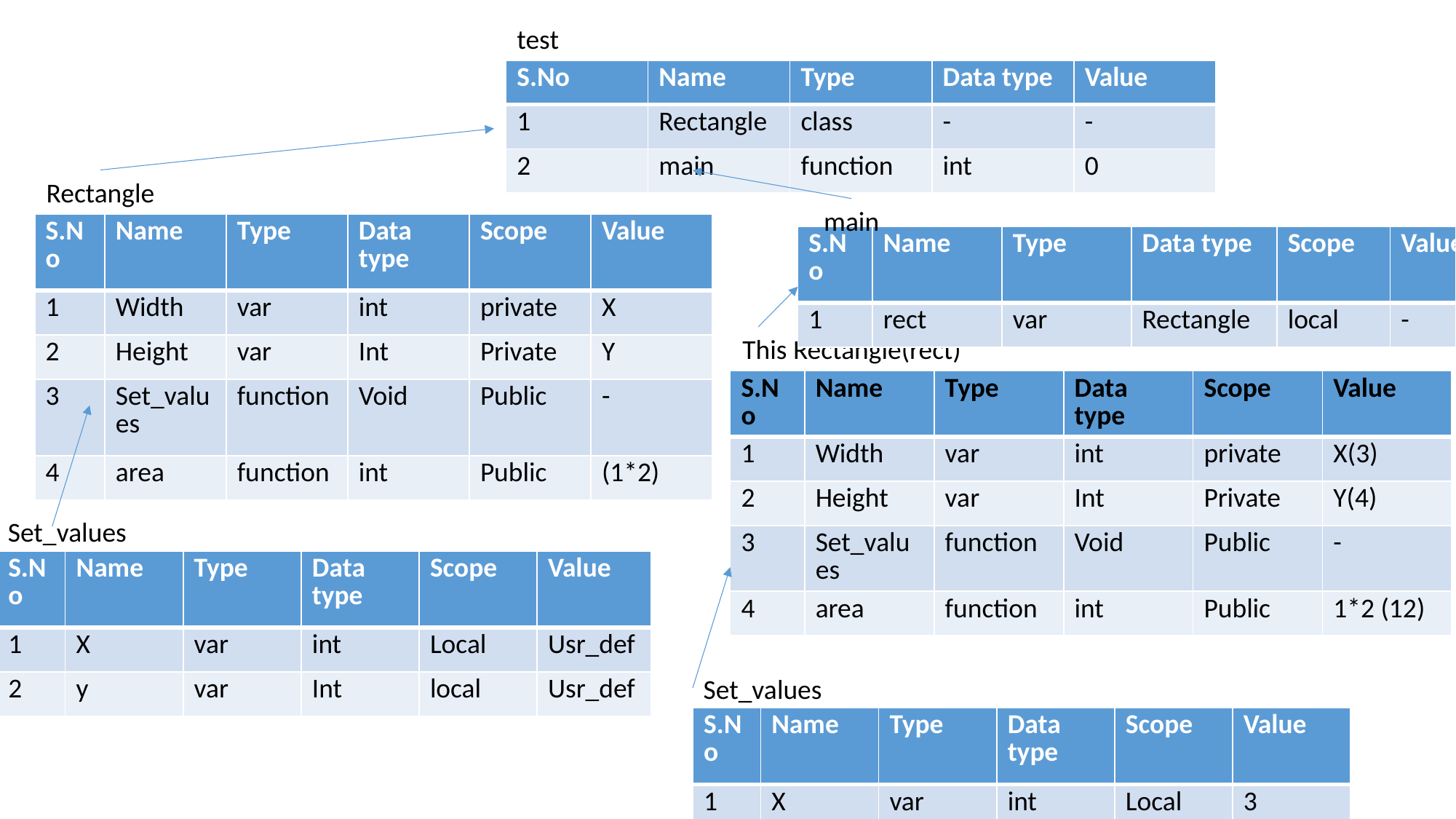

test
| S.No | Name | Type | Data type | Value |
| --- | --- | --- | --- | --- |
| 1 | Rectangle | class | - | - |
| 2 | main | function | int | 0 |
Rectangle
main
| S.No | Name | Type | Data type | Scope | Value |
| --- | --- | --- | --- | --- | --- |
| 1 | Width | var | int | private | X |
| 2 | Height | var | Int | Private | Y |
| 3 | Set\_values | function | Void | Public | - |
| 4 | area | function | int | Public | (1\*2) |
| S.No | Name | Type | Data type | Scope | Value |
| --- | --- | --- | --- | --- | --- |
| 1 | rect | var | Rectangle | local | - |
This Rectangle(rect)
| S.No | Name | Type | Data type | Scope | Value |
| --- | --- | --- | --- | --- | --- |
| 1 | Width | var | int | private | X(3) |
| 2 | Height | var | Int | Private | Y(4) |
| 3 | Set\_values | function | Void | Public | - |
| 4 | area | function | int | Public | 1\*2 (12) |
Set_values
| S.No | Name | Type | Data type | Scope | Value |
| --- | --- | --- | --- | --- | --- |
| 1 | X | var | int | Local | Usr\_def |
| 2 | y | var | Int | local | Usr\_def |
Set_values
| S.No | Name | Type | Data type | Scope | Value |
| --- | --- | --- | --- | --- | --- |
| 1 | X | var | int | Local | 3 |
| 2 | y | var | Int | local | 4 |